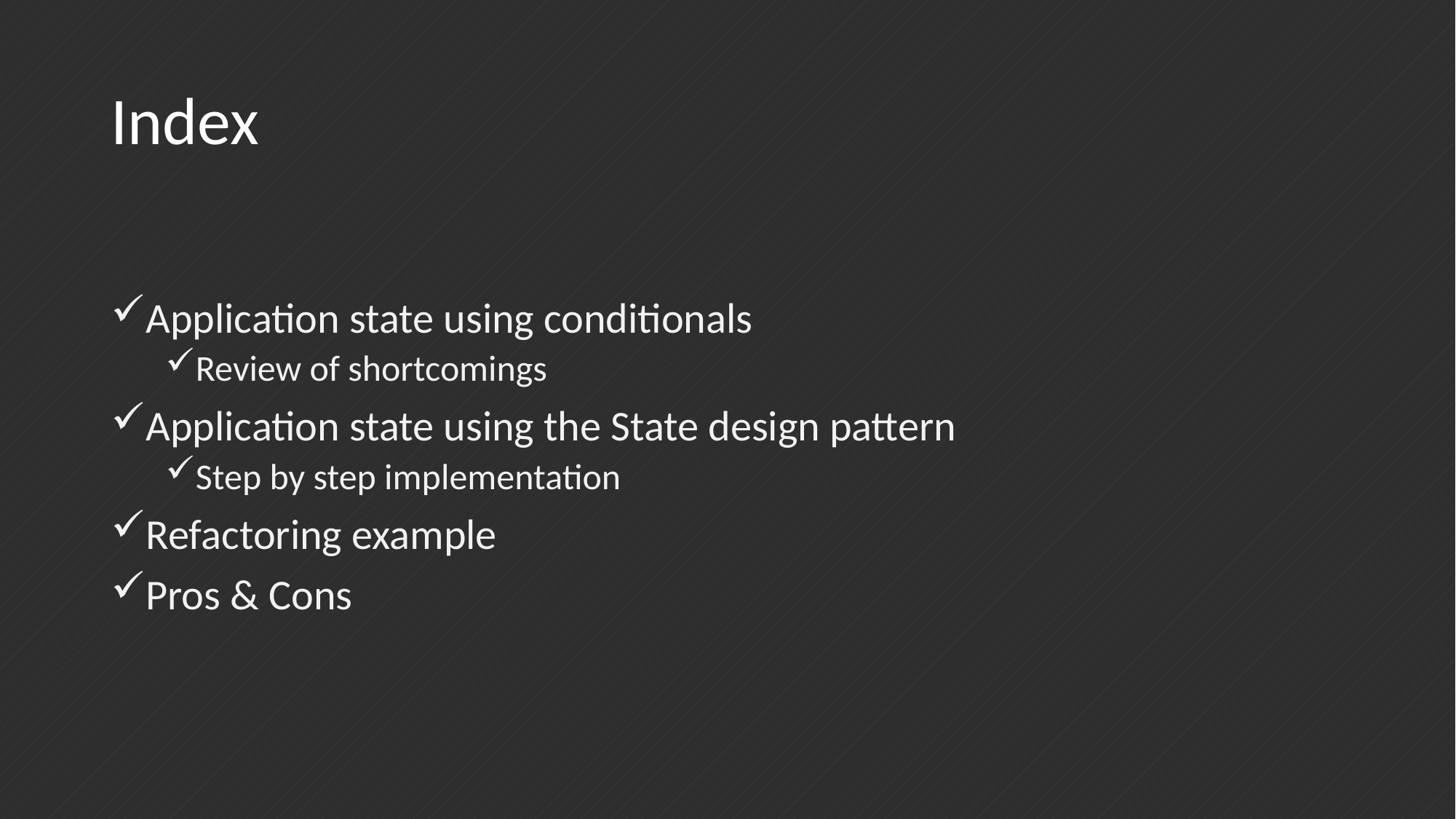

# Index
Application state using conditionals
Review of shortcomings
Application state using the State design pattern
Step by step implementation
Refactoring example
Pros & Cons